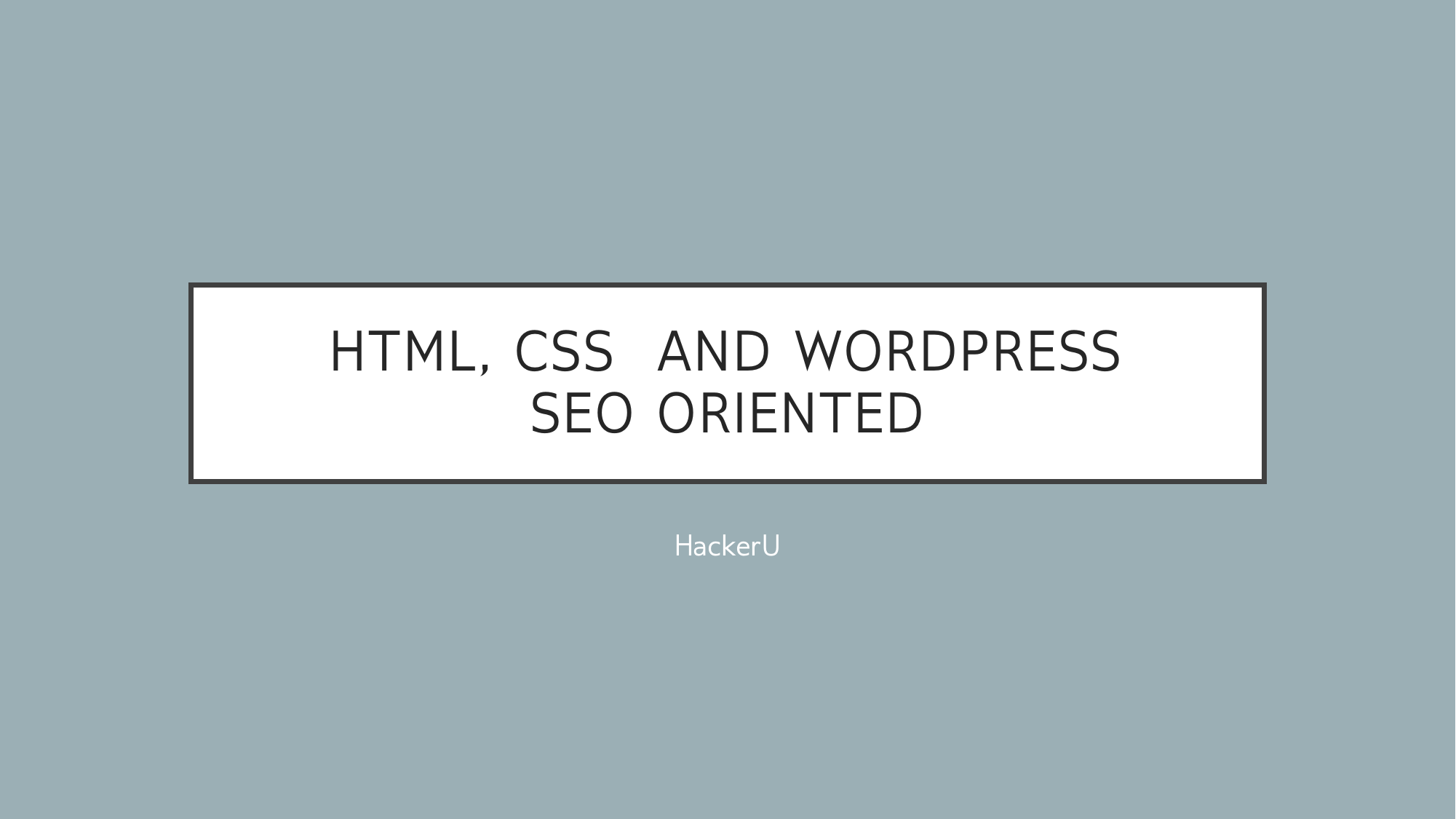

# Html, css  and wordpress SEO ORIENTED
HackerU